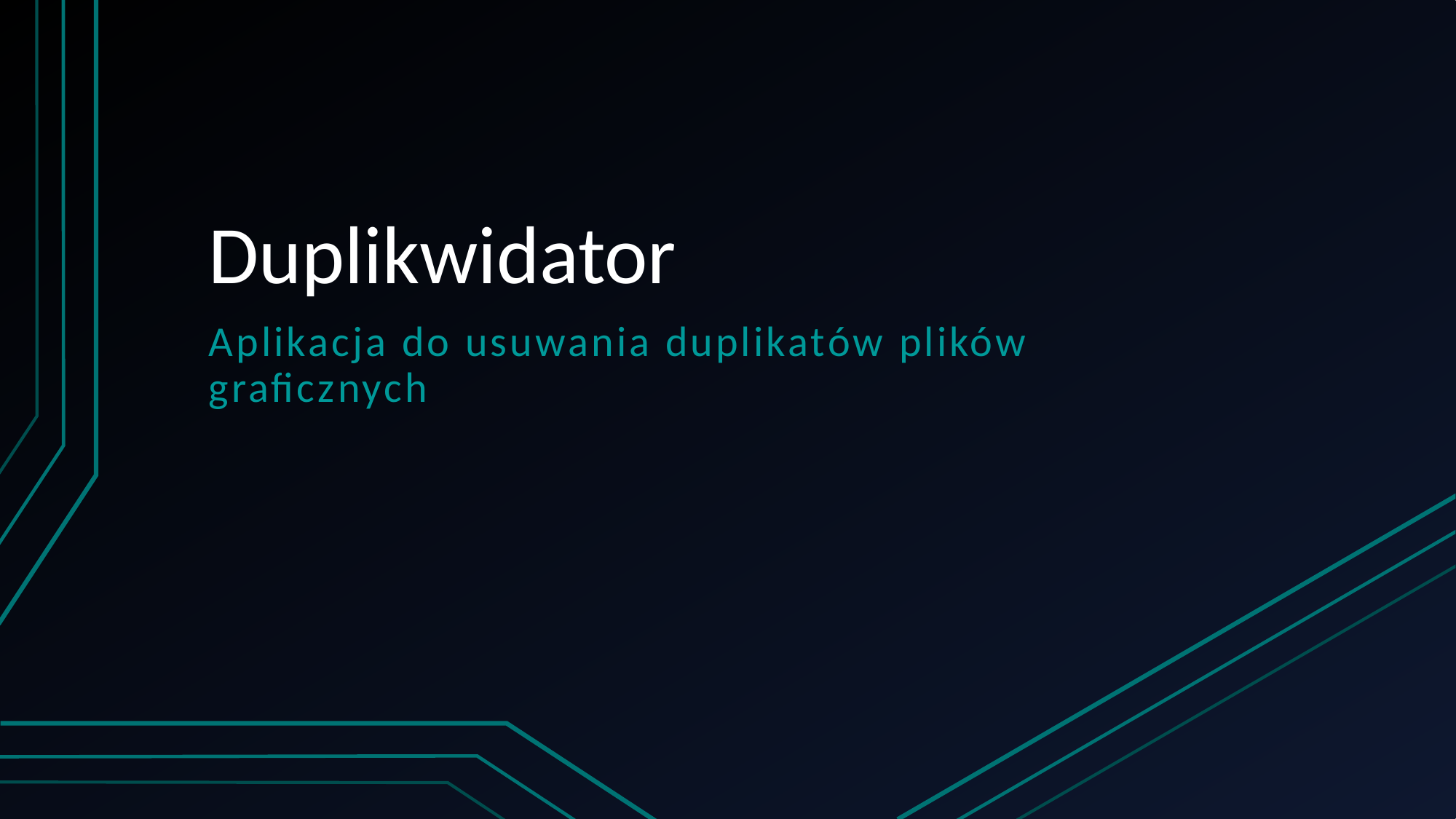

# Duplikwidator
Aplikacja do usuwania duplikatów plików graficznych